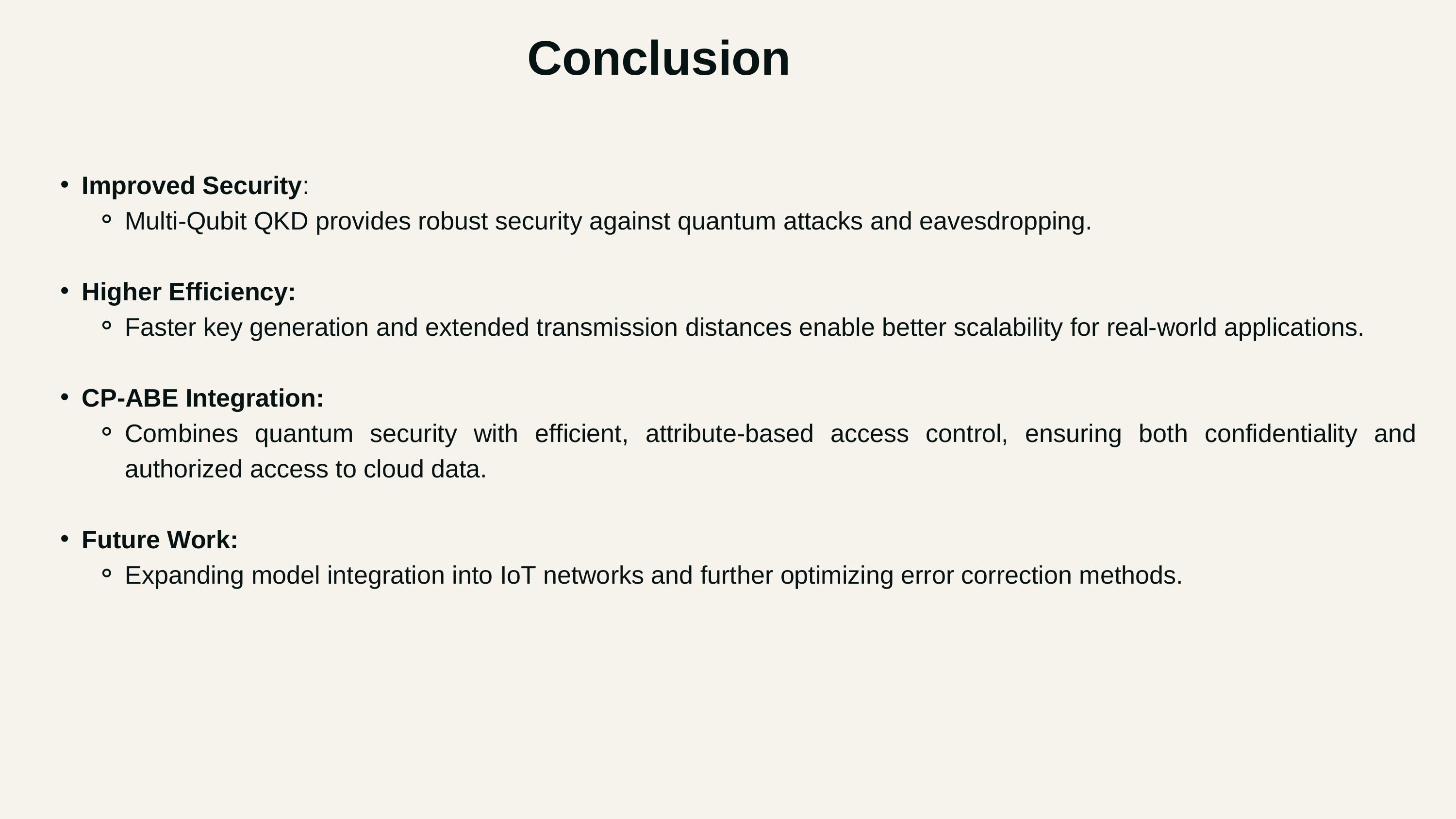

Conclusion
Improved Security:
Multi-Qubit QKD provides robust security against quantum attacks and eavesdropping.

Higher Efficiency:
Faster key generation and extended transmission distances enable better scalability for real-world applications.

CP-ABE Integration:
Combines quantum security with efficient, attribute-based access control, ensuring both confidentiality and authorized access to cloud data.

Future Work:
Expanding model integration into IoT networks and further optimizing error correction methods.